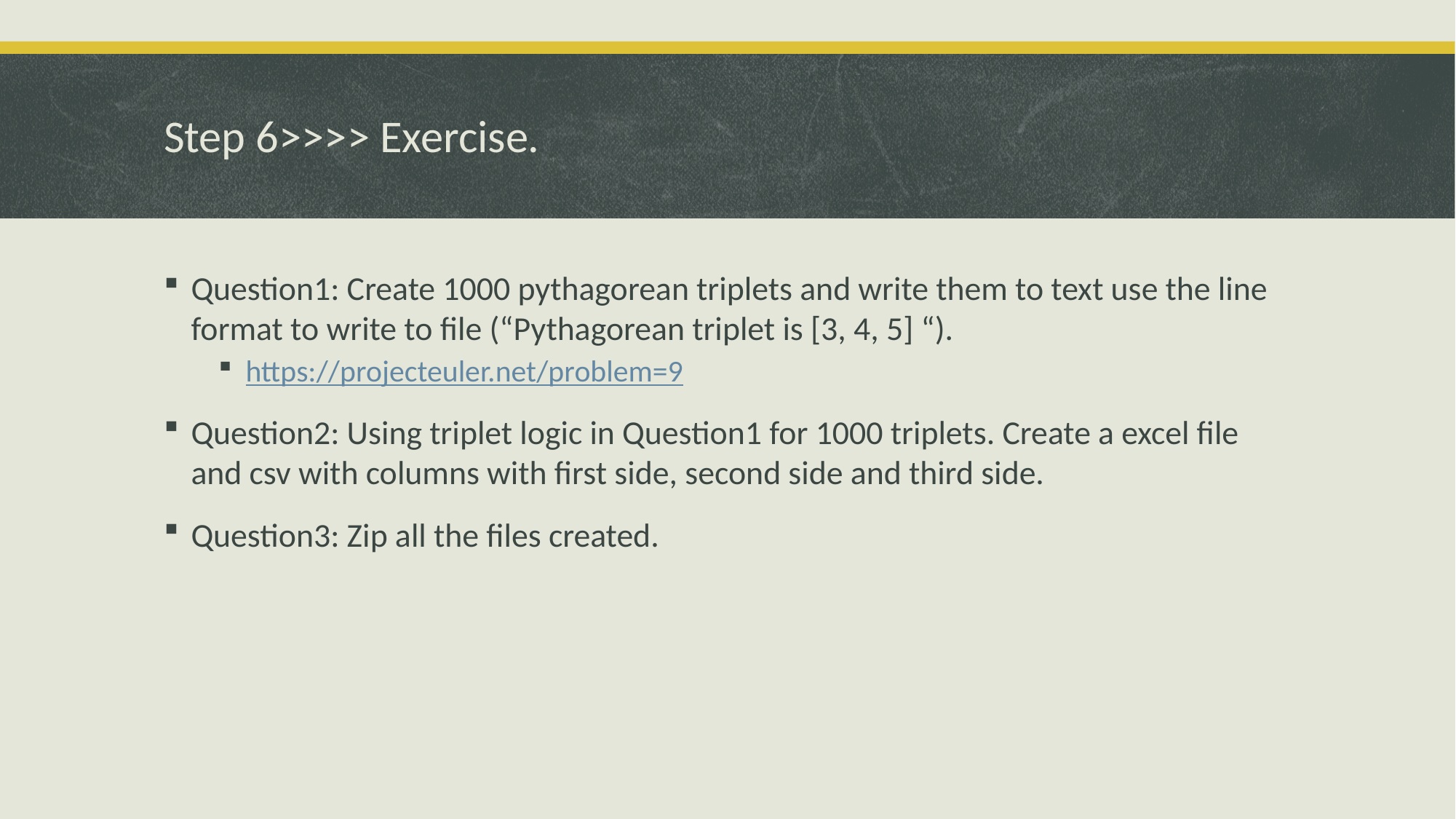

# Step 6>>>> Exercise.
Question1: Create 1000 pythagorean triplets and write them to text use the line format to write to file (“Pythagorean triplet is [3, 4, 5] “).
https://projecteuler.net/problem=9
Question2: Using triplet logic in Question1 for 1000 triplets. Create a excel file and csv with columns with first side, second side and third side.
Question3: Zip all the files created.